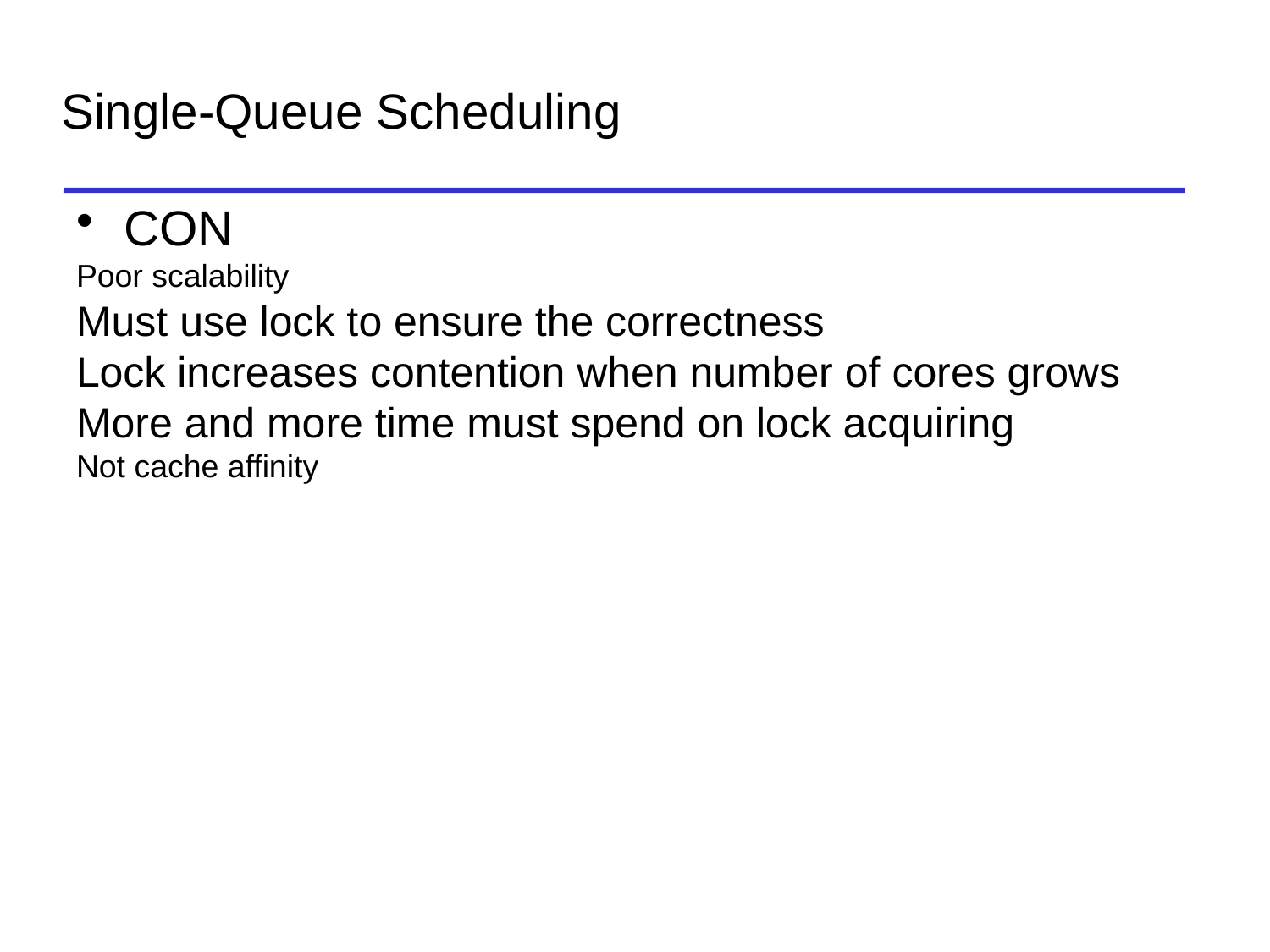

Single-Queue Scheduling
CON
Poor scalability
Must use lock to ensure the correctness
Lock increases contention when number of cores grows
More and more time must spend on lock acquiring
Not cache affinity